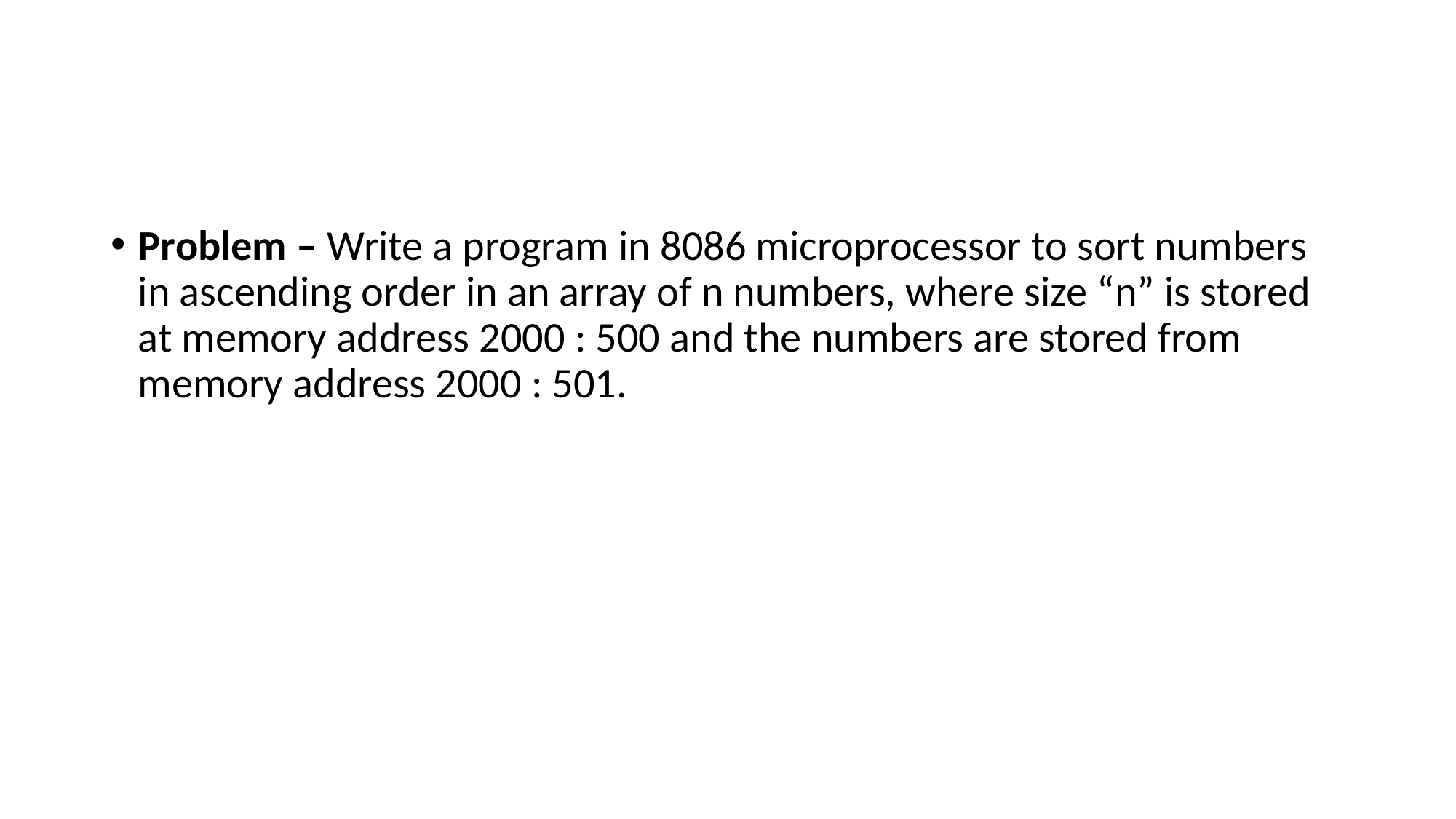

#
Problem – Write a program in 8086 microprocessor to sort numbers in ascending order in an array of n numbers, where size “n” is stored at memory address 2000 : 500 and the numbers are stored from memory address 2000 : 501.